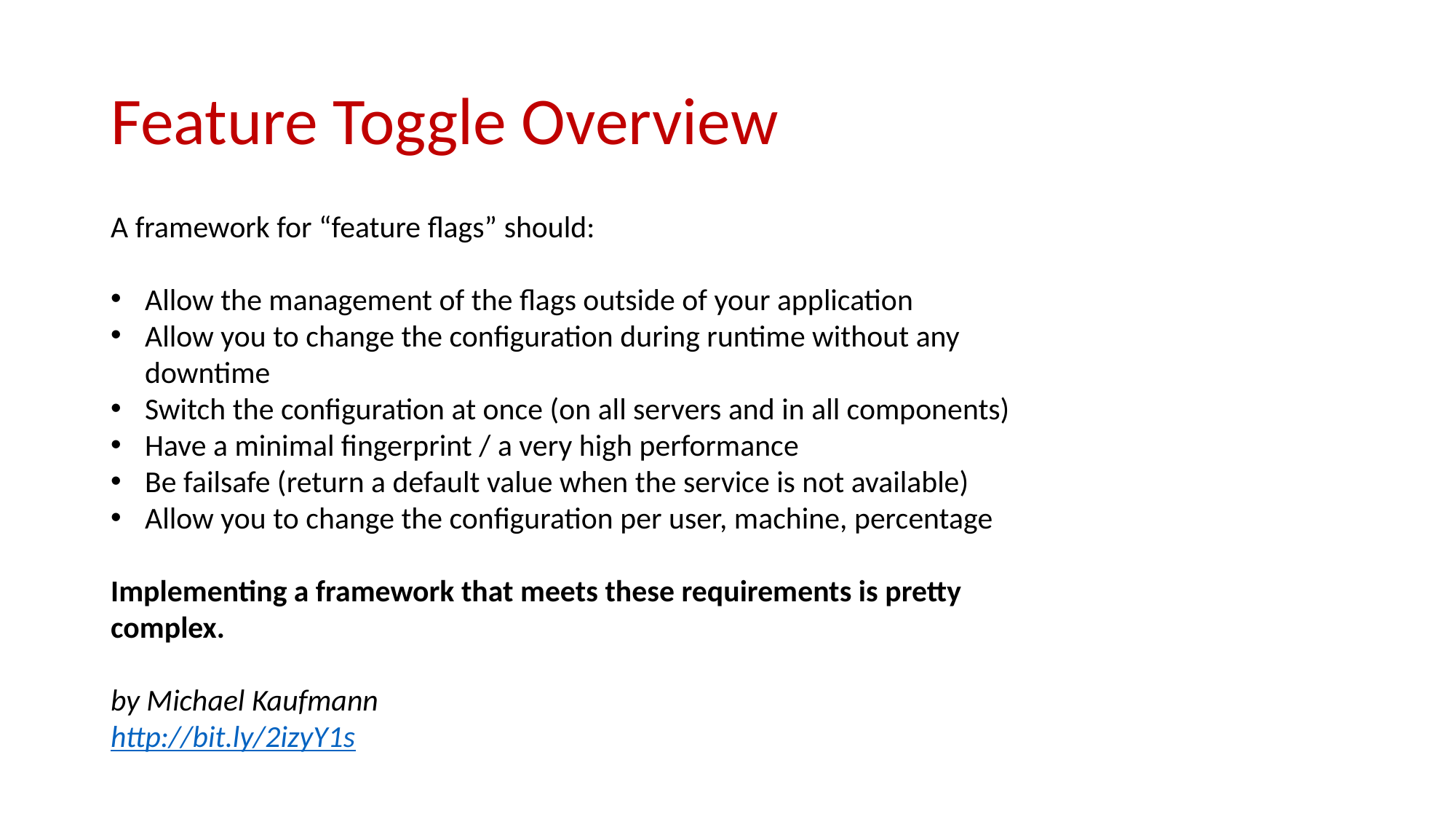

# Feature Toggle Overview
A framework for “feature flags” should:

Allow the management of the flags outside of your application
Allow you to change the configuration during runtime without any downtime
Switch the configuration at once (on all servers and in all components)
Have a minimal fingerprint / a very high performance
Be failsafe (return a default value when the service is not available)
Allow you to change the configuration per user, machine, percentage

Implementing a framework that meets these requirements is pretty complex.

by Michael Kaufmann
http://bit.ly/2izyY1s